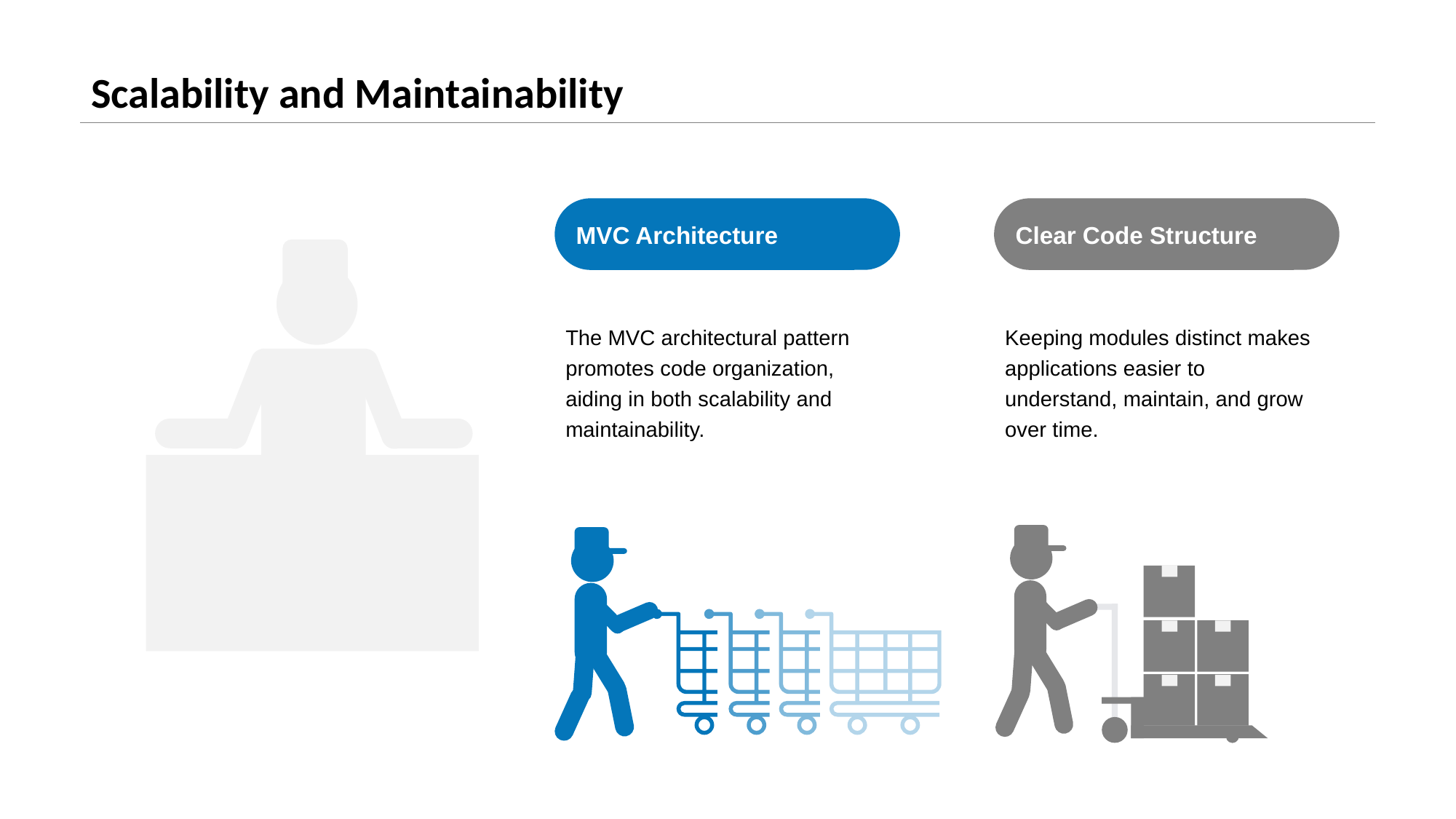

# Scalability and Maintainability
MVC Architecture
Clear Code Structure

The MVC architectural pattern promotes code organization, aiding in both scalability and maintainability.
Keeping modules distinct makes applications easier to understand, maintain, and grow over time.